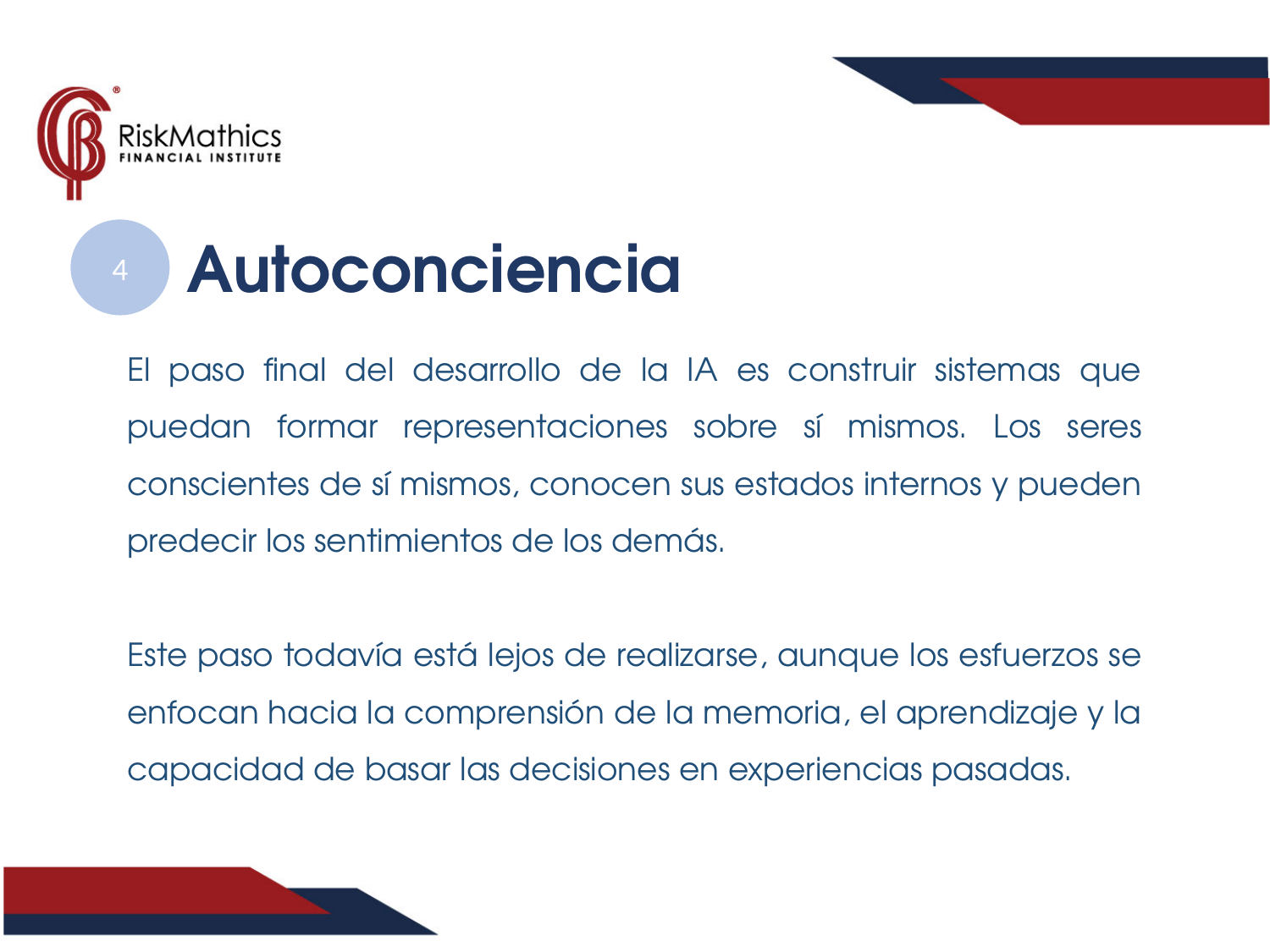

4
Autoconciencia
El paso final del desarrollo de la IA es construir sistemas que puedan formar representaciones sobre sí mismos. Los seres conscientes de sí mismos, conocen sus estados internos y pueden predecir los sentimientos de los demás.

Este paso todavía está lejos de realizarse, aunque los esfuerzos se enfocan hacia la comprensión de la memoria, el aprendizaje y la capacidad de basar las decisiones en experiencias pasadas.